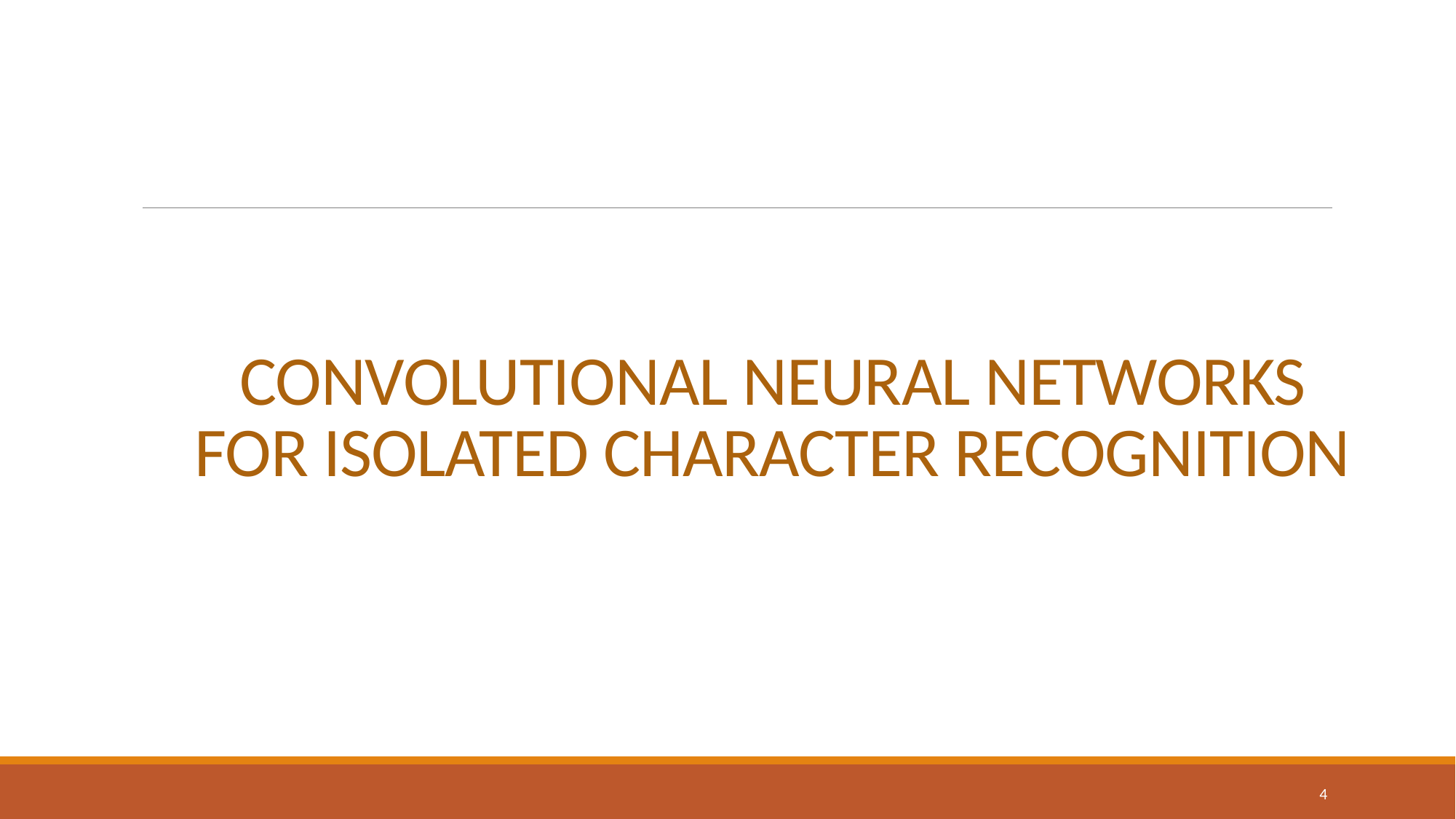

# CONVOLUTIONAL NEURAL NETWORKS FOR ISOLATED CHARACTER RECOGNITION
4